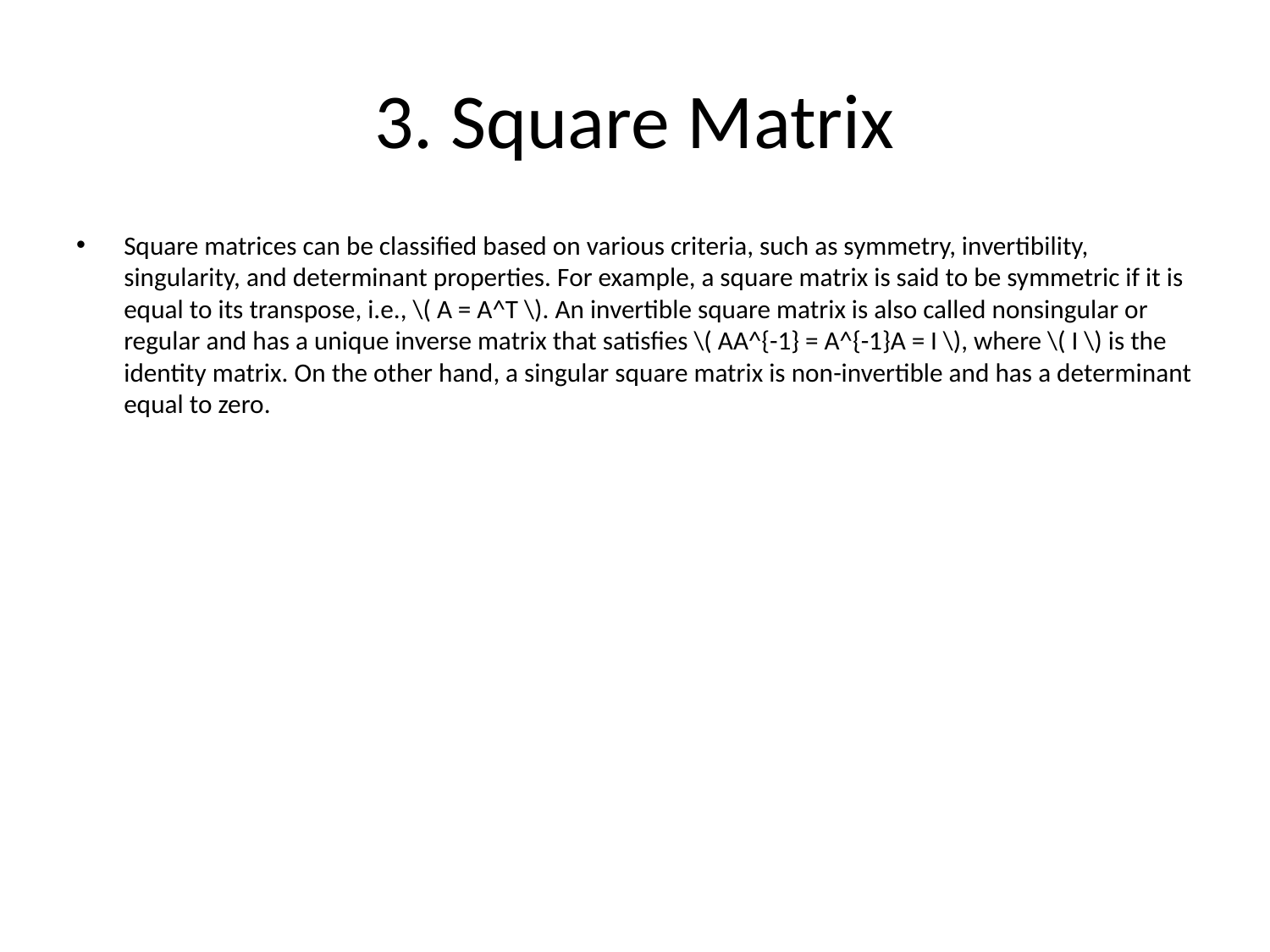

# 3. Square Matrix
Square matrices can be classified based on various criteria, such as symmetry, invertibility, singularity, and determinant properties. For example, a square matrix is said to be symmetric if it is equal to its transpose, i.e., \( A = A^T \). An invertible square matrix is also called nonsingular or regular and has a unique inverse matrix that satisfies \( AA^{-1} = A^{-1}A = I \), where \( I \) is the identity matrix. On the other hand, a singular square matrix is non-invertible and has a determinant equal to zero.